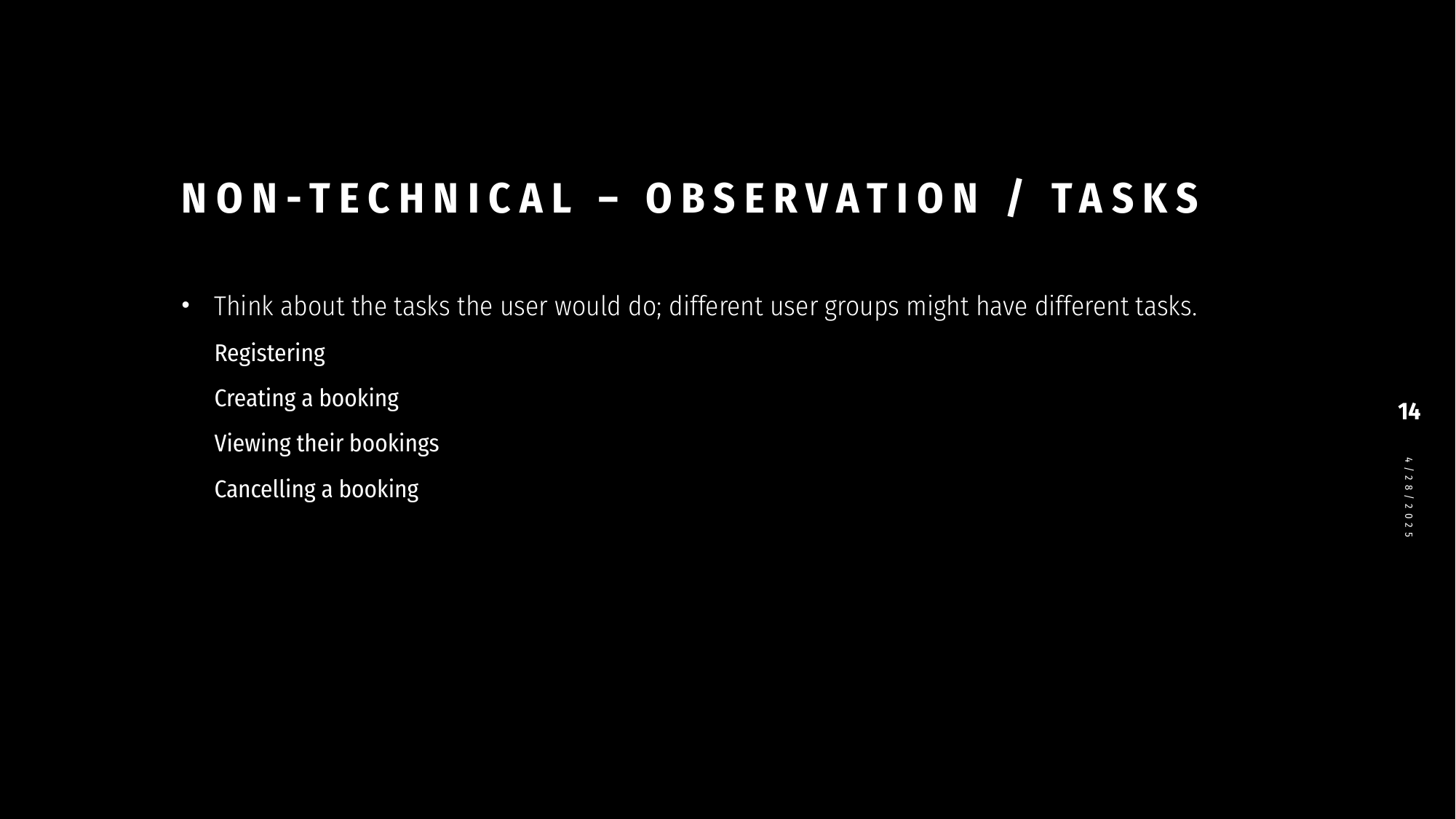

# Non-Technical – Observation / tasks

Think about the tasks the user would do; different user groups might have different tasks.
Registering
Creating a booking
Viewing their bookings
Cancelling a booking
14
4/28/2025